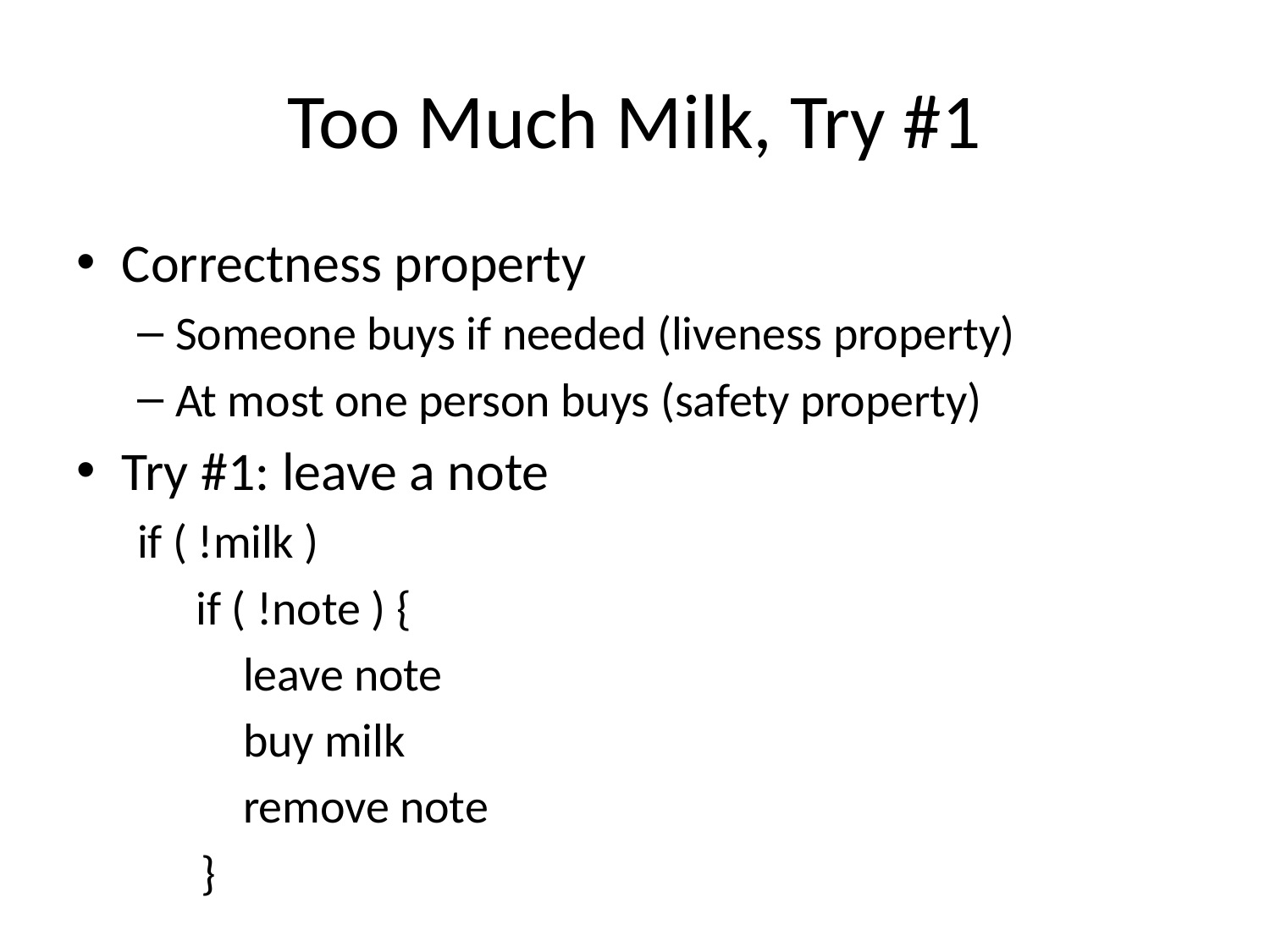

# Too Much Milk, Try #1
Correctness property
Someone buys if needed (liveness property)
At most one person buys (safety property)
Try #1: leave a note
if ( !milk )
	  if ( !note ) {
          leave note
          buy milk
          remove note
      }